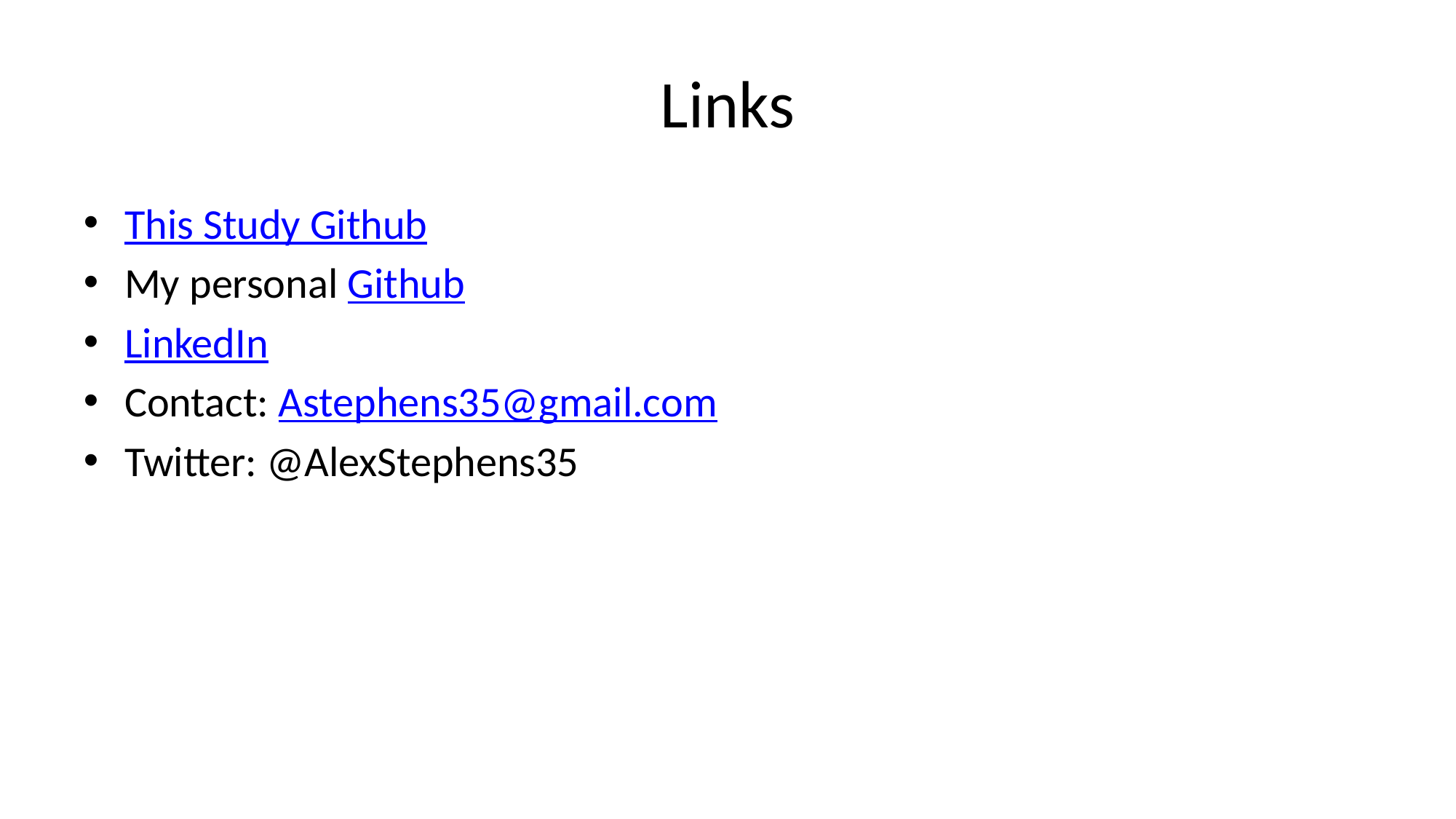

# Links
This Study Github
My personal Github
LinkedIn
Contact: Astephens35@gmail.com
Twitter: @AlexStephens35